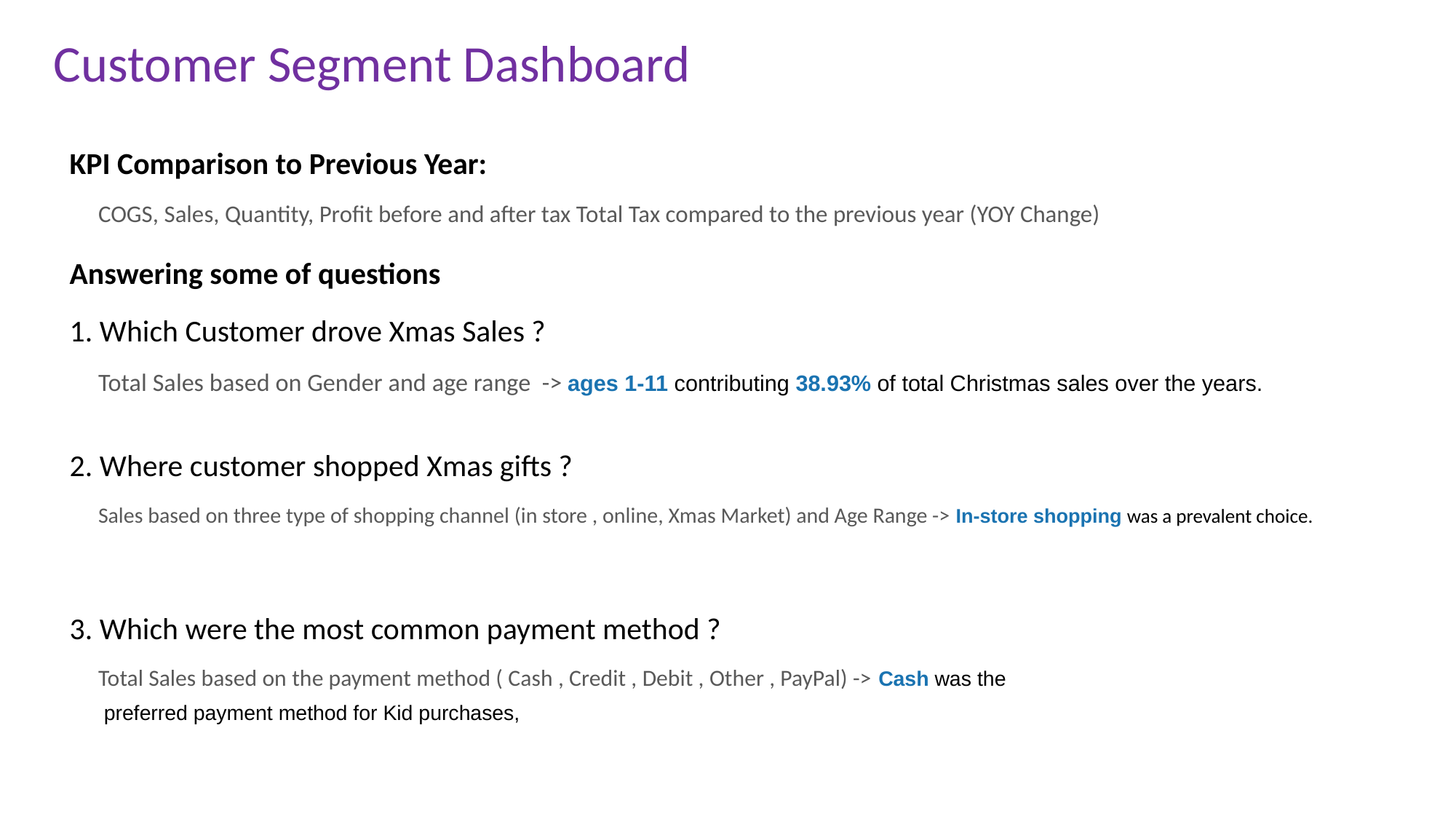

# Customer Segment Dashboard
KPI Comparison to Previous Year:
COGS, Sales, Quantity, Profit before and after tax Total Tax compared to the previous year (YOY Change)
Answering some of questions
1. Which Customer drove Xmas Sales ?
Total Sales based on Gender and age range  -> ages 1-11 contributing 38.93% of total Christmas sales over the years.
2. Where customer shopped Xmas gifts ?
Sales based on three type of shopping channel (in store , online, Xmas Market) and Age Range -> In-store shopping was a prevalent choice.
3. Which were the most common payment method ?
Total Sales based on the payment method ( Cash , Credit , Debit , Other , PayPal) -> Cash was the
 preferred payment method for Kid purchases,